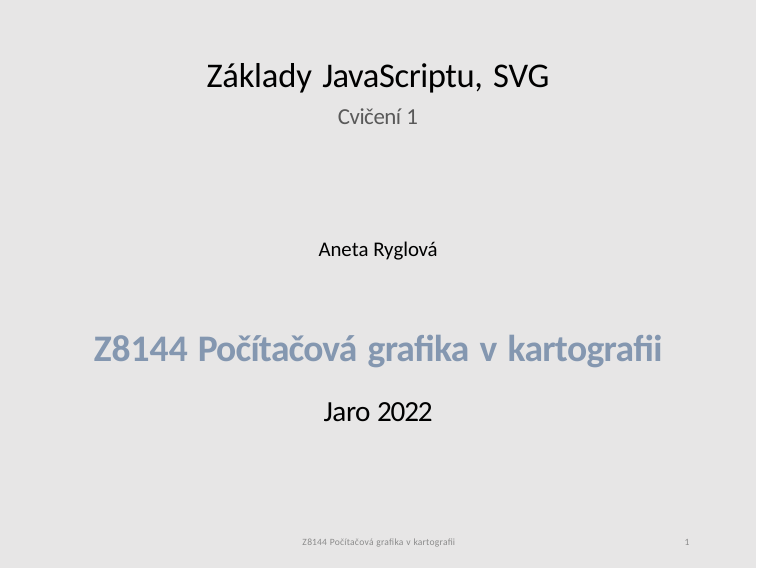

# Základy JavaScriptu, SVG
Cvičení 1
Aneta Ryglová

Z8144 Počítačová grafika v kartografii
Jaro 2022
Z8144 Počítačová grafika v kartografii
1